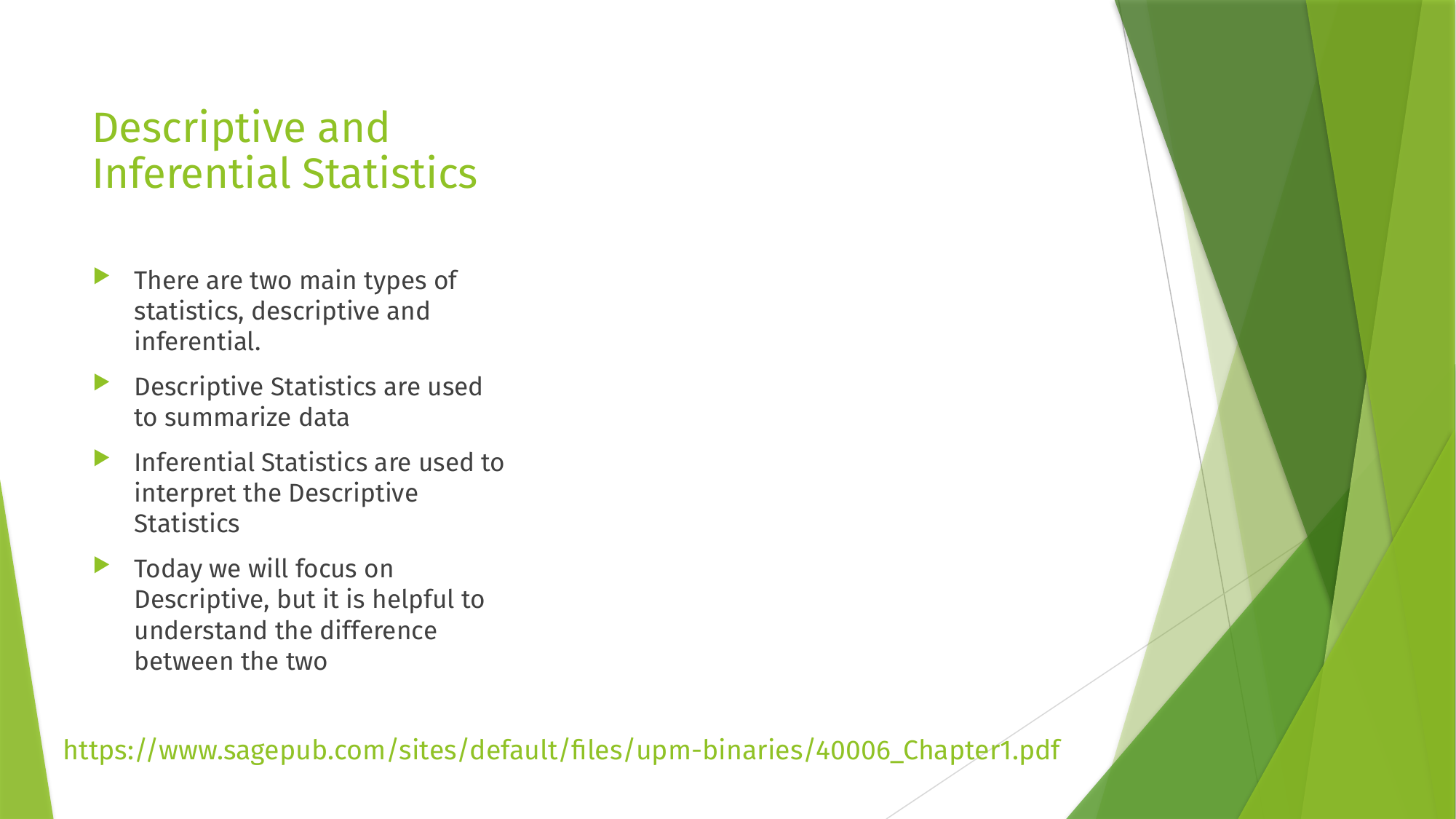

# Descriptive and Inferential Statistics
There are two main types of statistics, descriptive and inferential.
Descriptive Statistics are used to summarize data
Inferential Statistics are used to interpret the Descriptive Statistics
Today we will focus on Descriptive, but it is helpful to understand the difference between the two
https://www.sagepub.com/sites/default/files/upm-binaries/40006_Chapter1.pdf